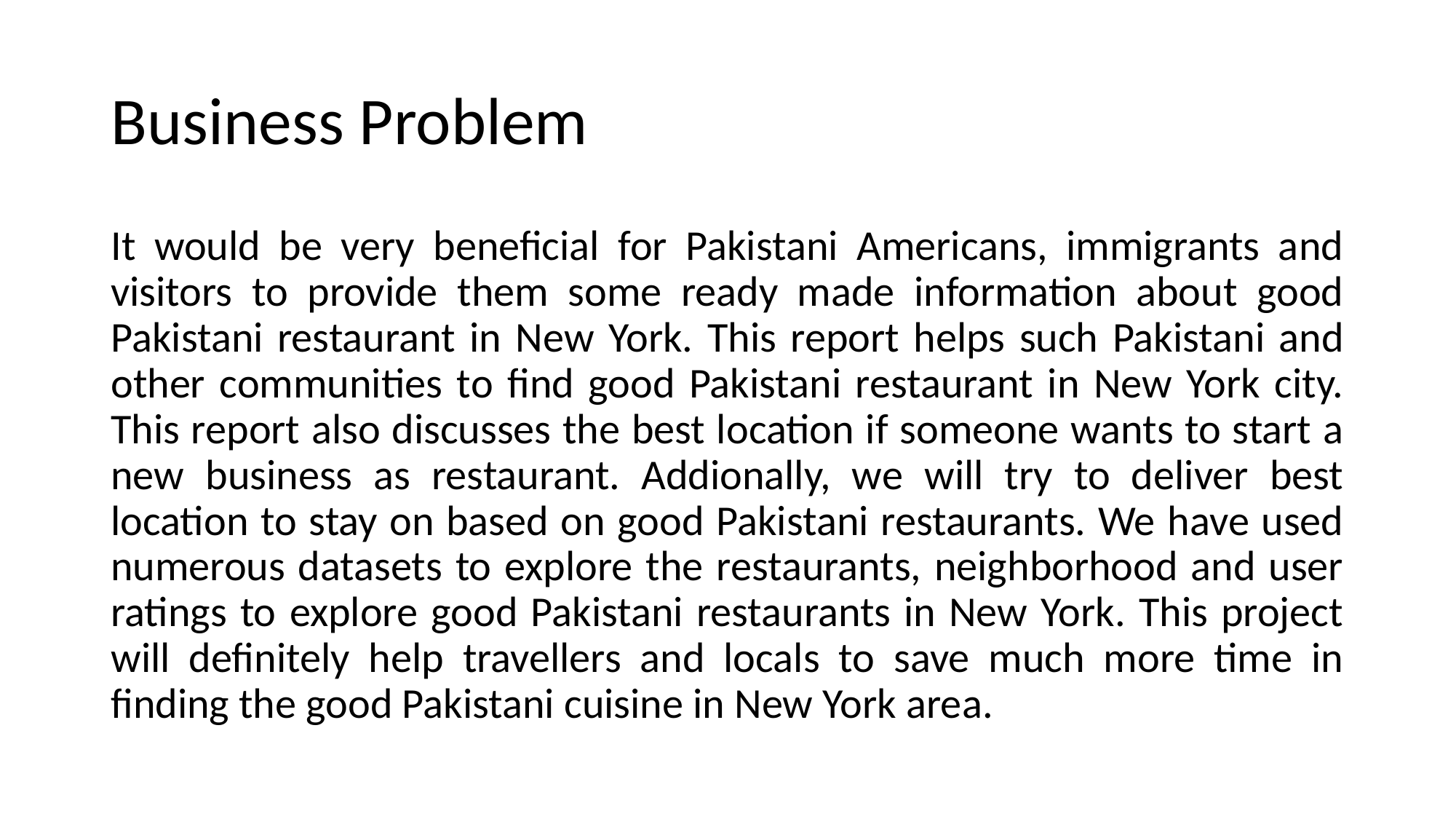

# Business Problem
It would be very beneficial for Pakistani Americans, immigrants and visitors to provide them some ready made information about good Pakistani restaurant in New York. This report helps such Pakistani and other communities to find good Pakistani restaurant in New York city. This report also discusses the best location if someone wants to start a new business as restaurant. Addionally, we will try to deliver best location to stay on based on good Pakistani restaurants. We have used numerous datasets to explore the restaurants, neighborhood and user ratings to explore good Pakistani restaurants in New York. This project will definitely help travellers and locals to save much more time in finding the good Pakistani cuisine in New York area.